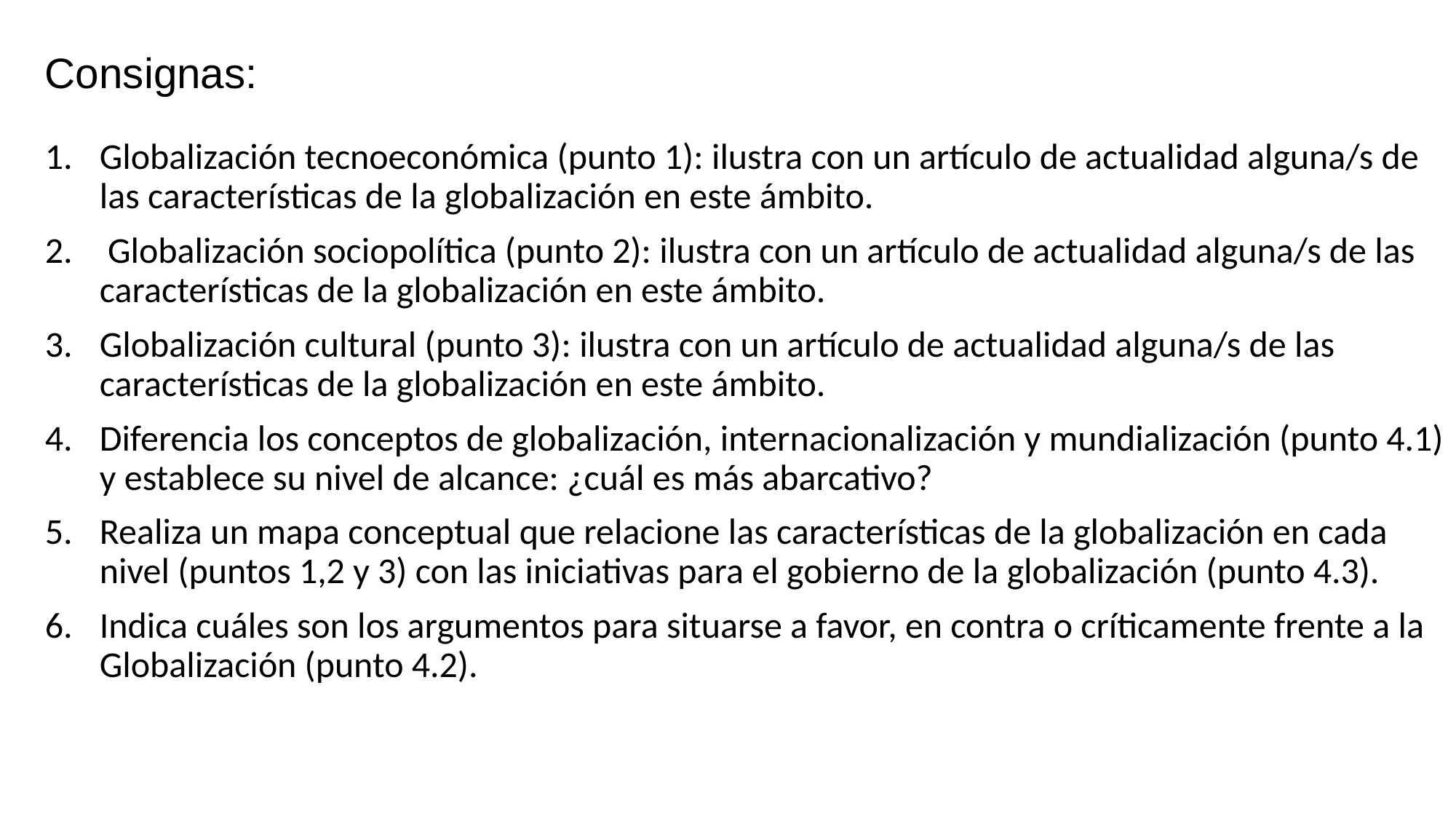

Consignas:
Globalización tecnoeconómica (punto 1): ilustra con un artículo de actualidad alguna/s de las características de la globalización en este ámbito.
 Globalización sociopolítica (punto 2): ilustra con un artículo de actualidad alguna/s de las características de la globalización en este ámbito.
Globalización cultural (punto 3): ilustra con un artículo de actualidad alguna/s de las características de la globalización en este ámbito.
Diferencia los conceptos de globalización, internacionalización y mundialización (punto 4.1) y establece su nivel de alcance: ¿cuál es más abarcativo?
Realiza un mapa conceptual que relacione las características de la globalización en cada nivel (puntos 1,2 y 3) con las iniciativas para el gobierno de la globalización (punto 4.3).
Indica cuáles son los argumentos para situarse a favor, en contra o críticamente frente a la Globalización (punto 4.2).